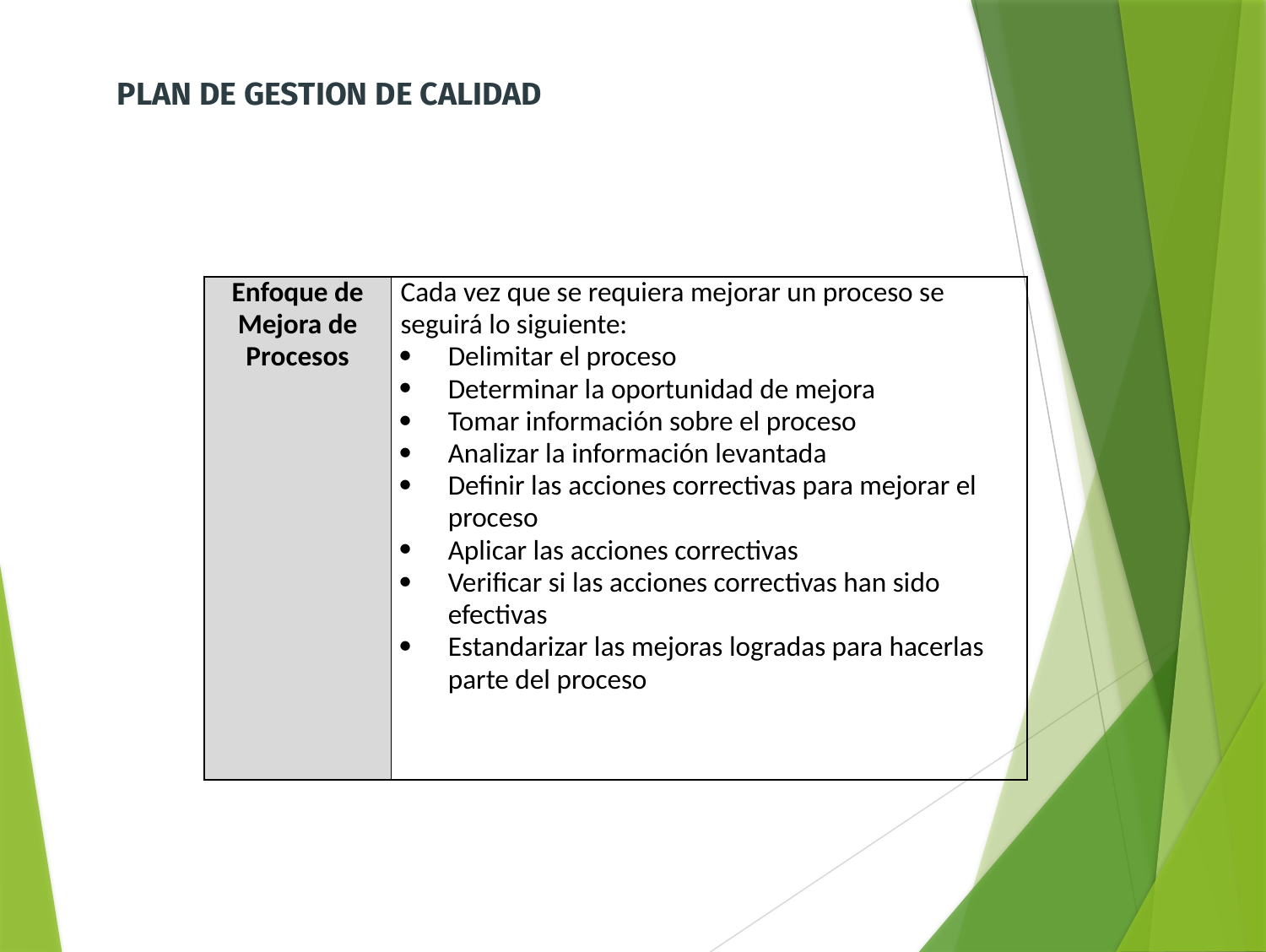

PLAN DE GESTION DE CALIDAD
| Enfoque de Mejora de Procesos | Cada vez que se requiera mejorar un proceso se seguirá lo siguiente: Delimitar el proceso Determinar la oportunidad de mejora Tomar información sobre el proceso Analizar la información levantada Definir las acciones correctivas para mejorar el proceso Aplicar las acciones correctivas Verificar si las acciones correctivas han sido efectivas Estandarizar las mejoras logradas para hacerlas parte del proceso |
| --- | --- |